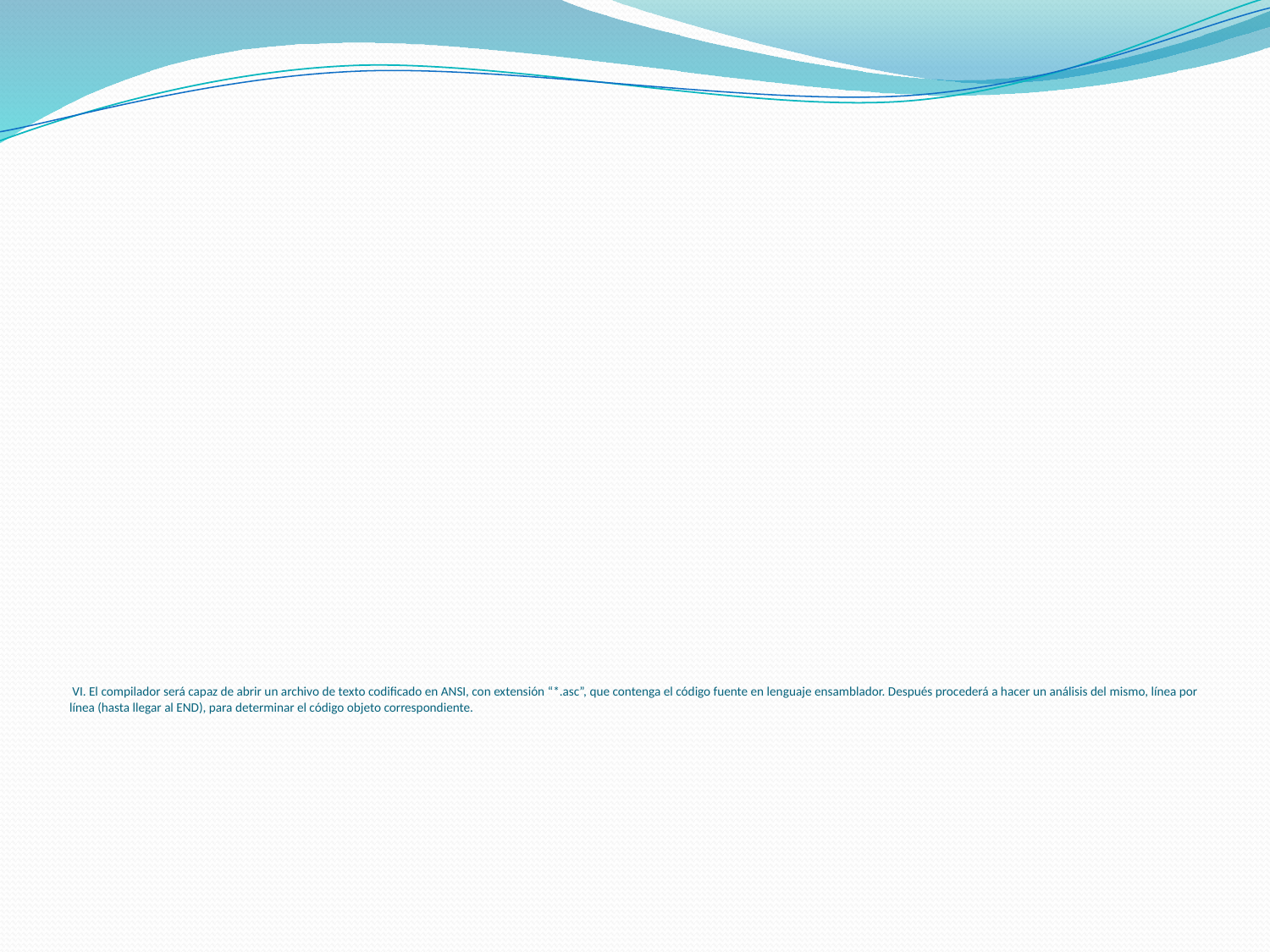

# VI. El compilador será capaz de abrir un archivo de texto codificado en ANSI, con extensión “*.asc”, que contenga el código fuente en lenguaje ensamblador. Después procederá a hacer un análisis del mismo, línea por línea (hasta llegar al END), para determinar el código objeto correspondiente.